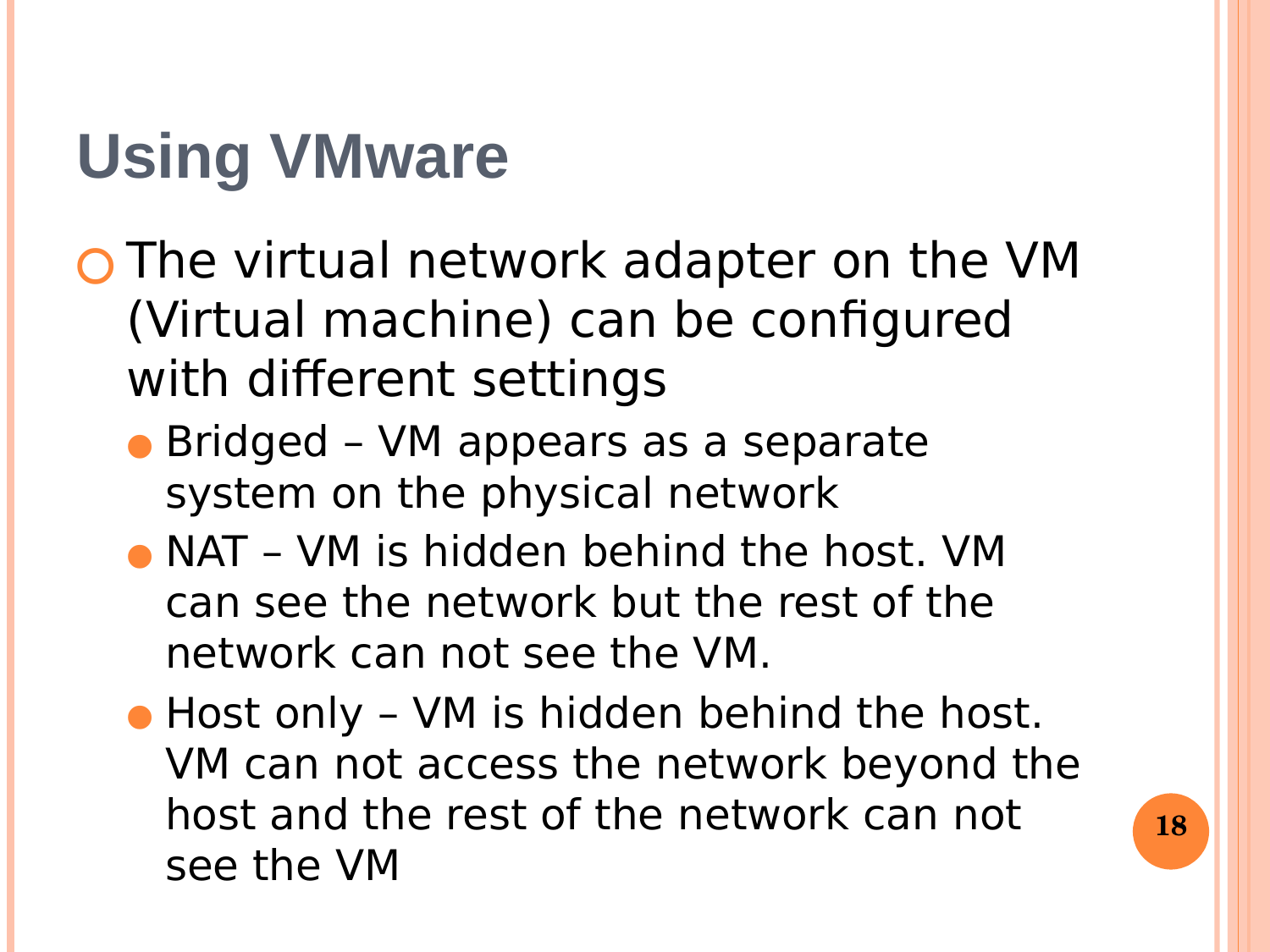

# Using VMware
The virtual network adapter on the VM (Virtual machine) can be configured with different settings
Bridged – VM appears as a separate system on the physical network
NAT – VM is hidden behind the host. VM can see the network but the rest of the network can not see the VM.
Host only – VM is hidden behind the host. VM can not access the network beyond the host and the rest of the network can not see the VM

18